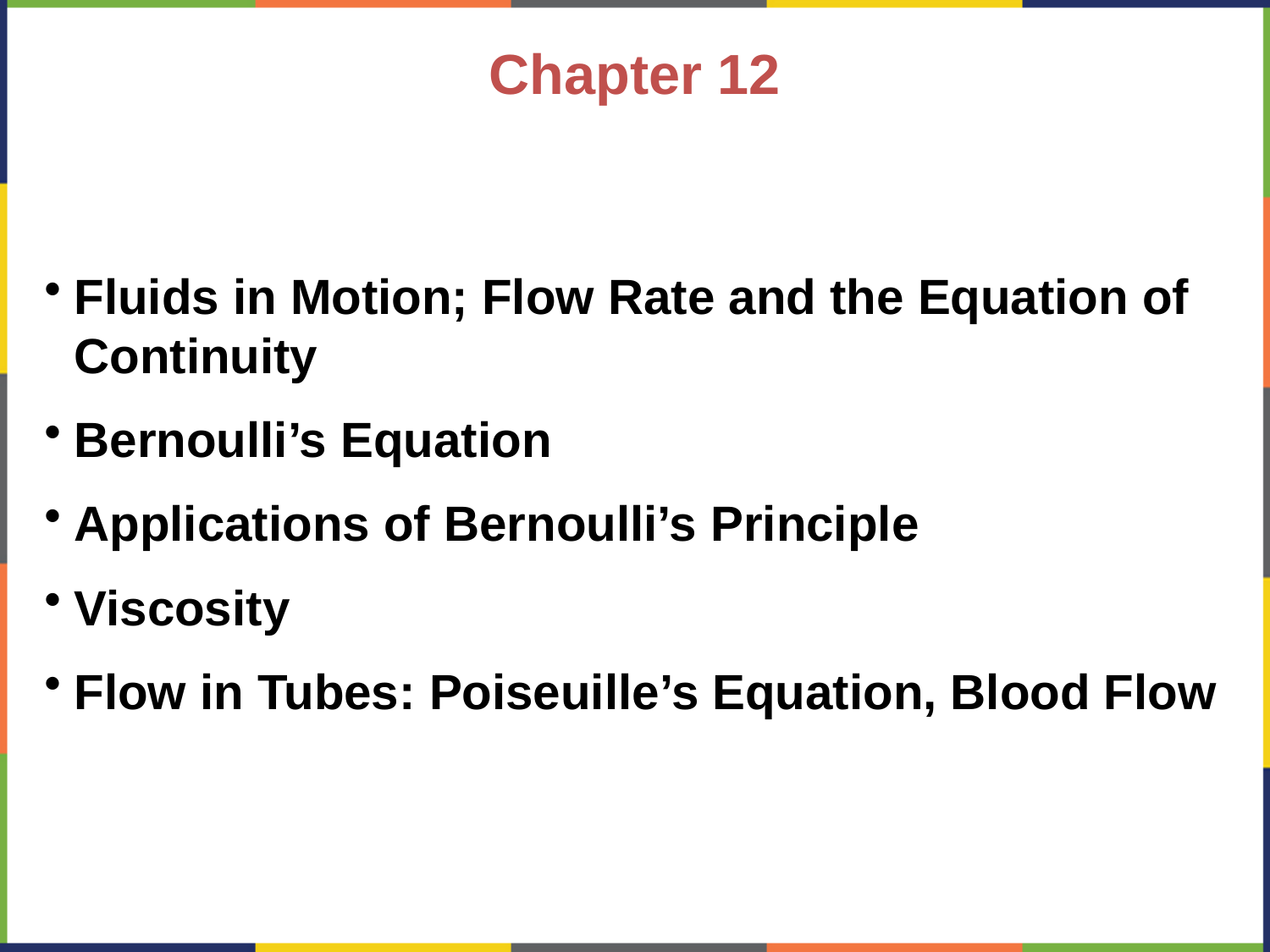

Chapter 12
Fluids in Motion; Flow Rate and the Equation of Continuity
Bernoulli’s Equation
Applications of Bernoulli’s Principle
Viscosity
Flow in Tubes: Poiseuille’s Equation, Blood Flow